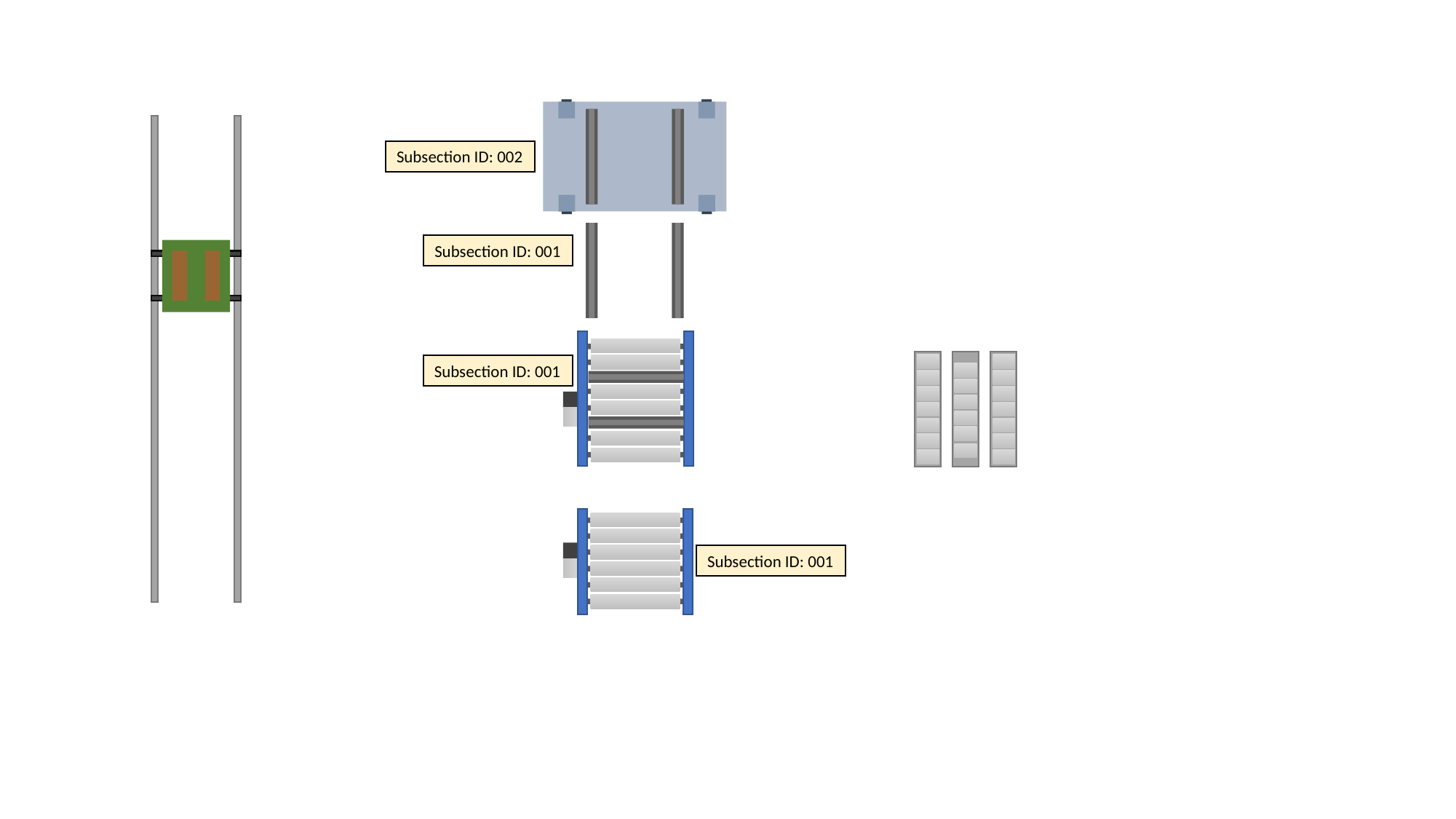

Subsection ID: 002

Subsection ID: 001

Subsection ID: 001

Subsection ID: 001